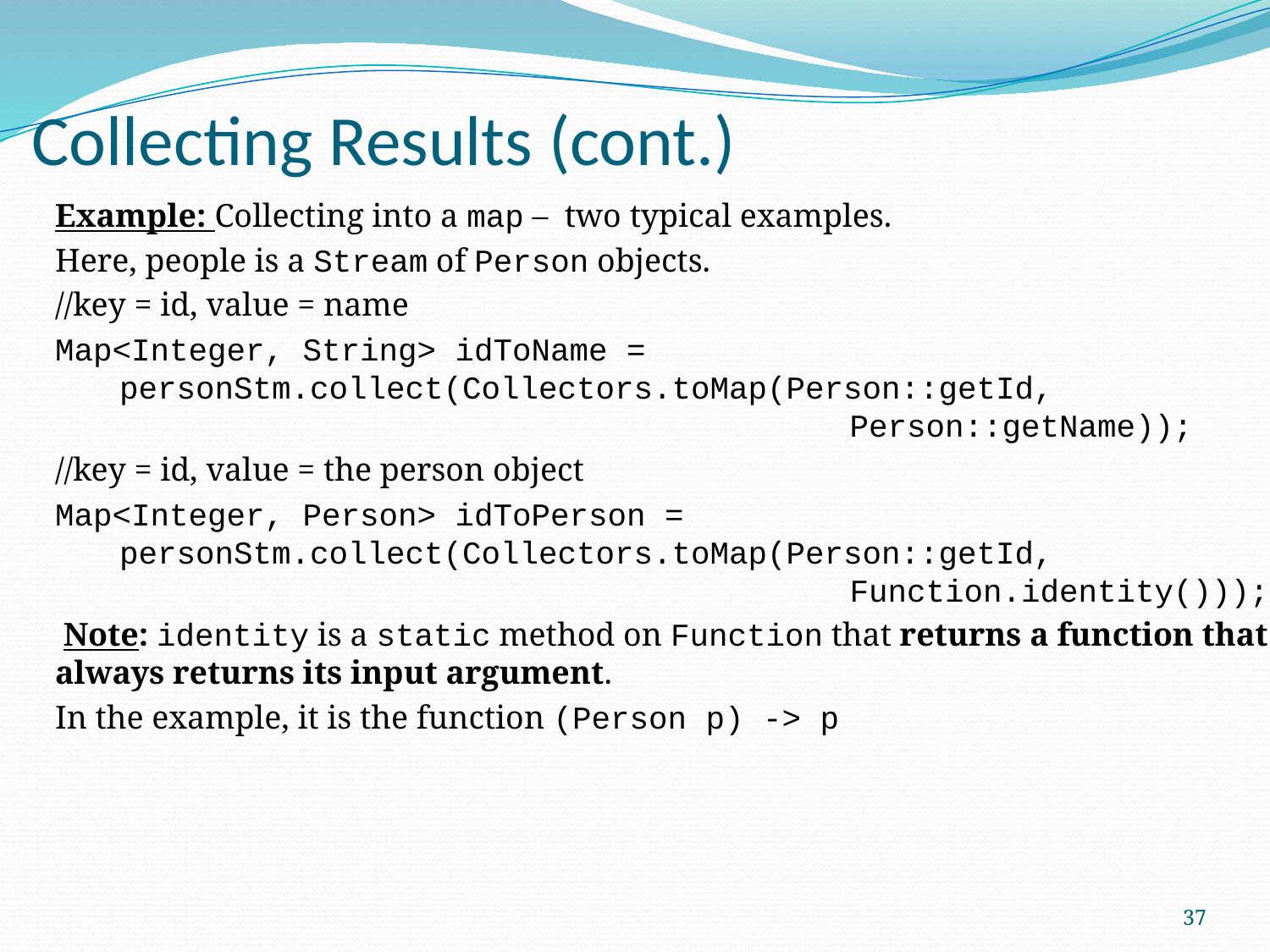

# Collecting Results (cont.)
Example: Collecting into a map –  two typical examples.
Here, people is a Stream of Person objects.
//key = id, value = name
Map<Integer, String> idToName =    personStm.collect(Collectors.toMap(Person::getId, 							     Person::getName));
//key = id, value = the person object
Map<Integer, Person> idToPerson = personStm.collect(Collectors.toMap(Person::getId, 							     Function.identity()));
 Note: identity is a static method on Function that returns a function that always returns its input argument.
In the example, it is the function (Person p) -> p
37